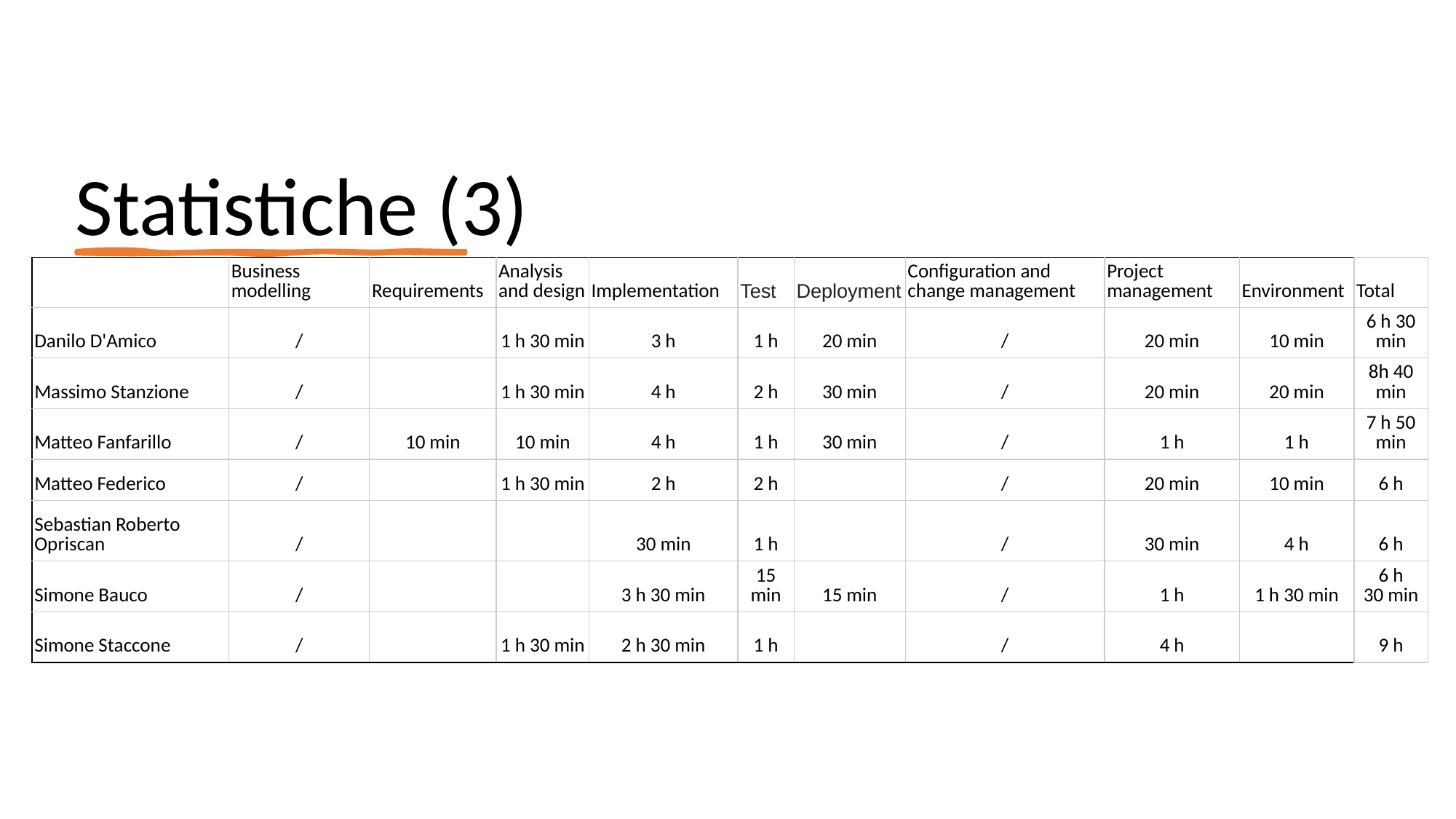

# Statistiche (3)

|  | Business modelling | Requirements | Analysis and design | Implementation | Test | Deployment | Configuration and change management | Project management | Environment | Total |
| --- | --- | --- | --- | --- | --- | --- | --- | --- | --- | --- |
| Danilo D'Amico | / |  | 1 h 30 min | 3 h | 1 h | 20 min | / | 20 min | 10 min | 6 h 30 min |
| Massimo Stanzione | / |  | 1 h 30 min | 4 h | 2 h | 30 min | / | 20 min | 20 min | 8h 40 min |
| Matteo Fanfarillo | / | 10 min | 10 min | 4 h | 1 h | 30 min | / | 1 h | 1 h | 7 h 50 min |
| Matteo Federico | / |  | 1 h 30 min | 2 h | 2 h |  | / | 20 min | 10 min | 6 h |
| Sebastian Roberto Opriscan | / |  |  | 30 min | 1 h |  | / | 30 min | 4 h | 6 h |
| Simone Bauco | / |  |  | 3 h 30 min | 15 min | 15 min | / | 1 h | 1 h 30 min | 6 h 30 min |
| Simone Staccone | / |  | 1 h 30 min | 2 h 30 min | 1 h |  | / | 4 h |  | 9 h |